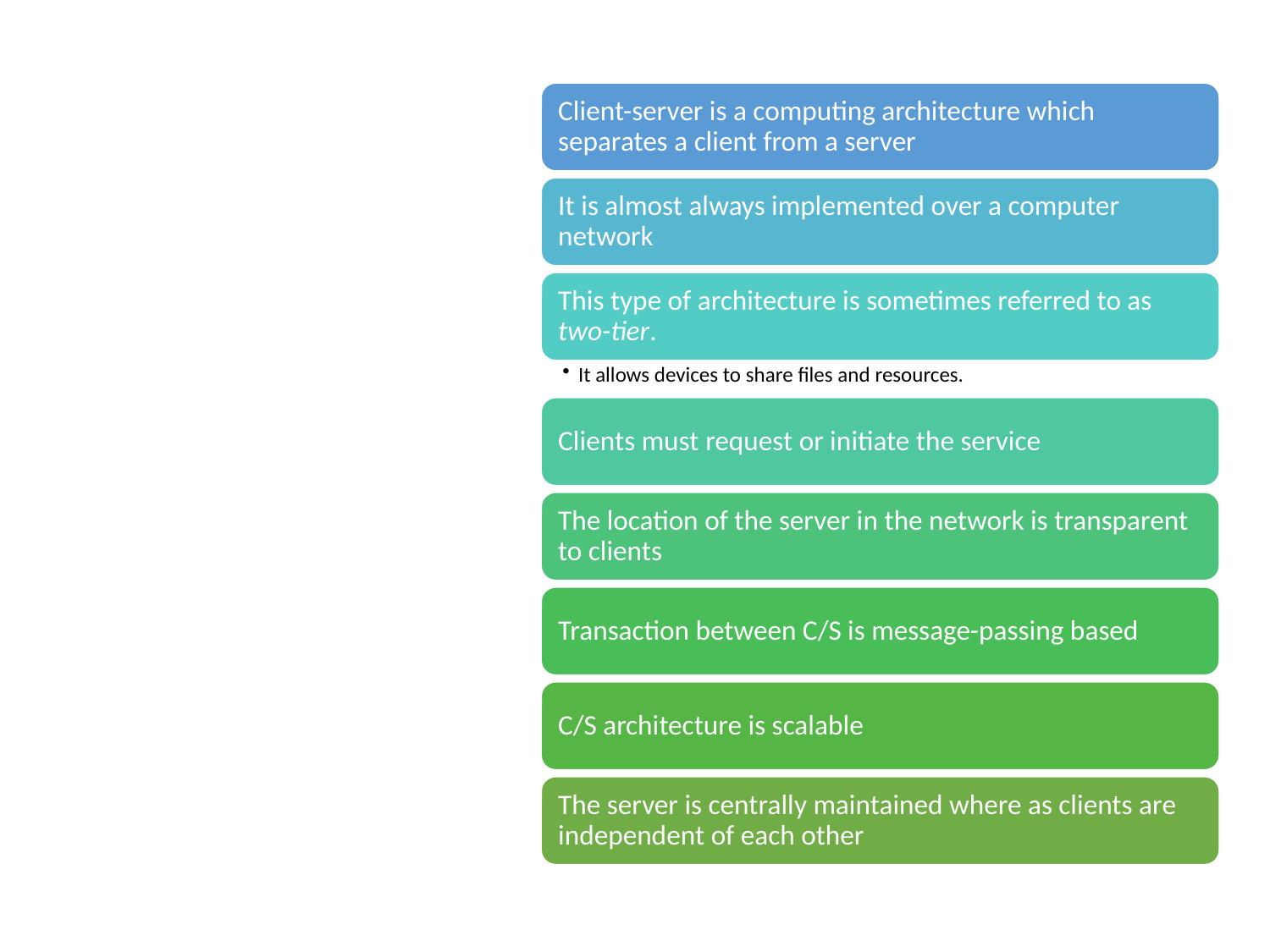

Client-server is a computing architecture which separates a client from a server
It is almost always implemented over a computer network
This type of architecture is sometimes referred to as two-tier.
It allows devices to share files and resources.
Clients must request or initiate the service
The location of the server in the network is transparent to clients
Transaction between C/S is message-passing based
C/S architecture is scalable
The server is centrally maintained where as clients are independent of each other
# Distinct characteristics of C/S